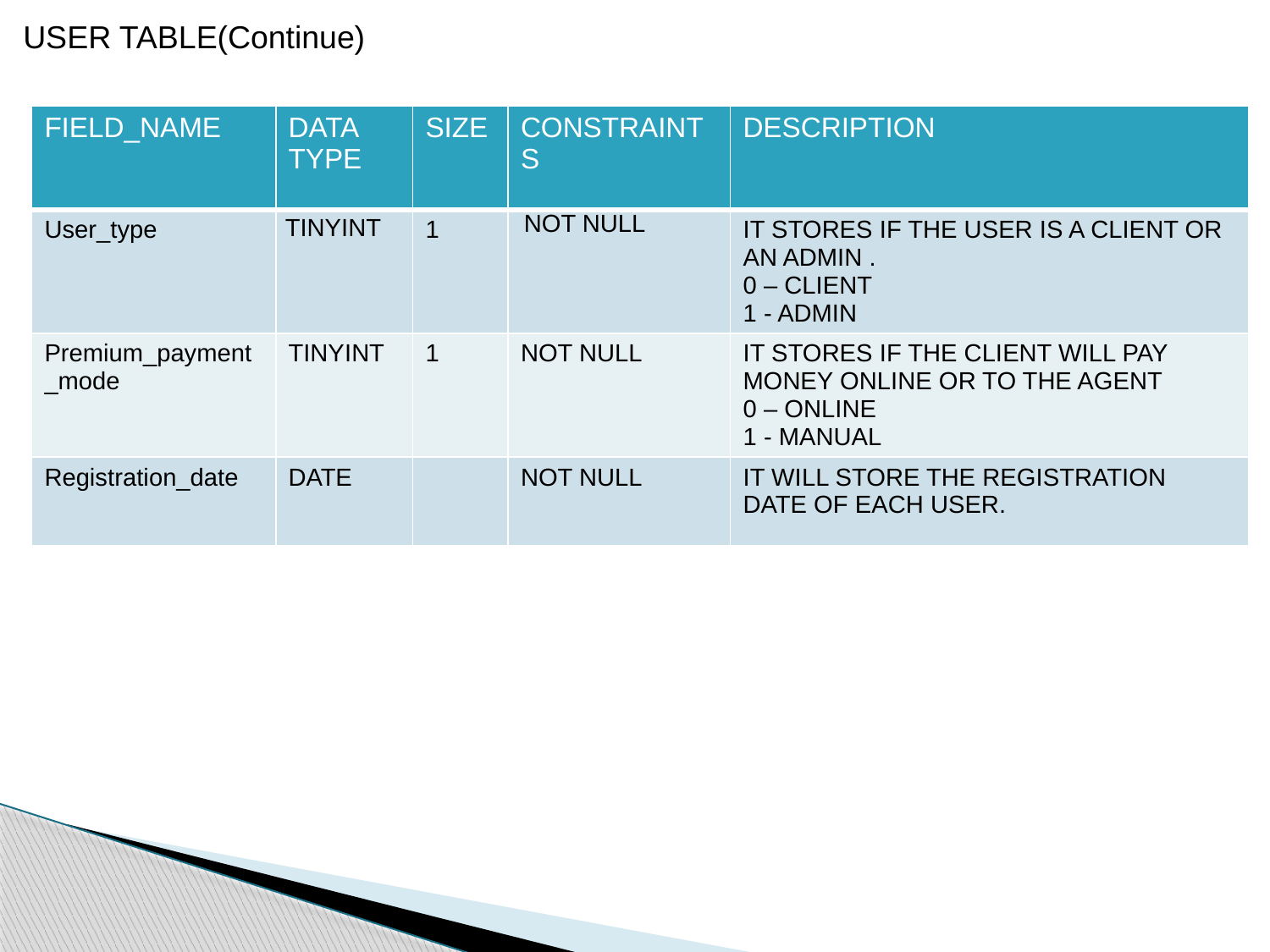

USER TABLE(Continue)
| FIELD\_NAME | DATA TYPE | SIZE | CONSTRAINTS | DESCRIPTION |
| --- | --- | --- | --- | --- |
| User\_type | TINYINT | 1 | NOT NULL | IT STORES IF THE USER IS A CLIENT OR AN ADMIN . 0 – CLIENT 1 - ADMIN |
| Premium\_payment\_mode | TINYINT | 1 | NOT NULL | IT STORES IF THE CLIENT WILL PAY MONEY ONLINE OR TO THE AGENT 0 – ONLINE 1 - MANUAL |
| Registration\_date | DATE |  | NOT NULL | IT WILL STORE THE REGISTRATION DATE OF EACH USER. |